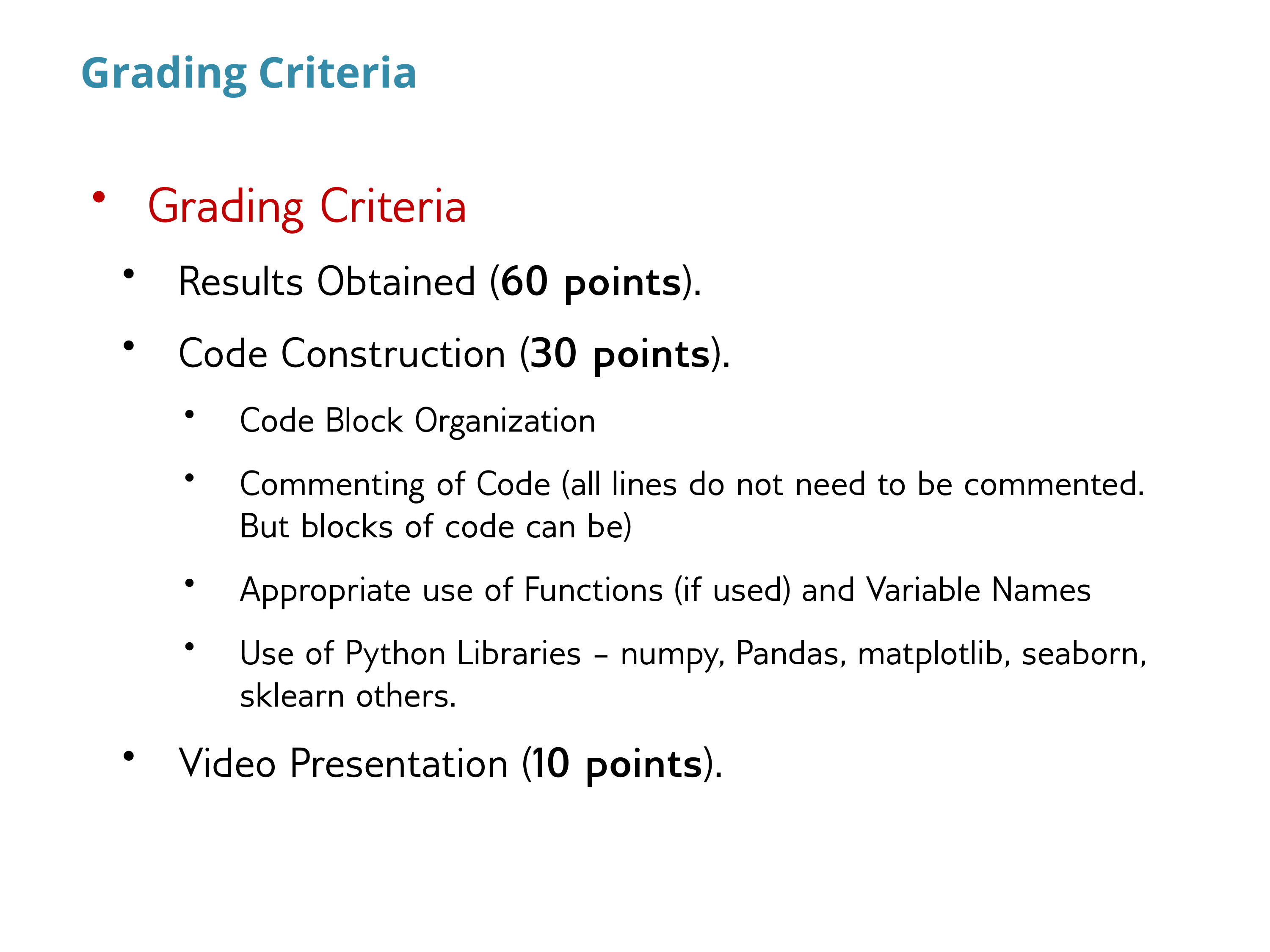

# Grading Criteria
Grading Criteria
Results Obtained (60 points).
Code Construction (30 points).
Code Block Organization
Commenting of Code (all lines do not need to be commented. But blocks of code can be)
Appropriate use of Functions (if used) and Variable Names
Use of Python Libraries – numpy, Pandas, matplotlib, seaborn, sklearn others.
Video Presentation (10 points).